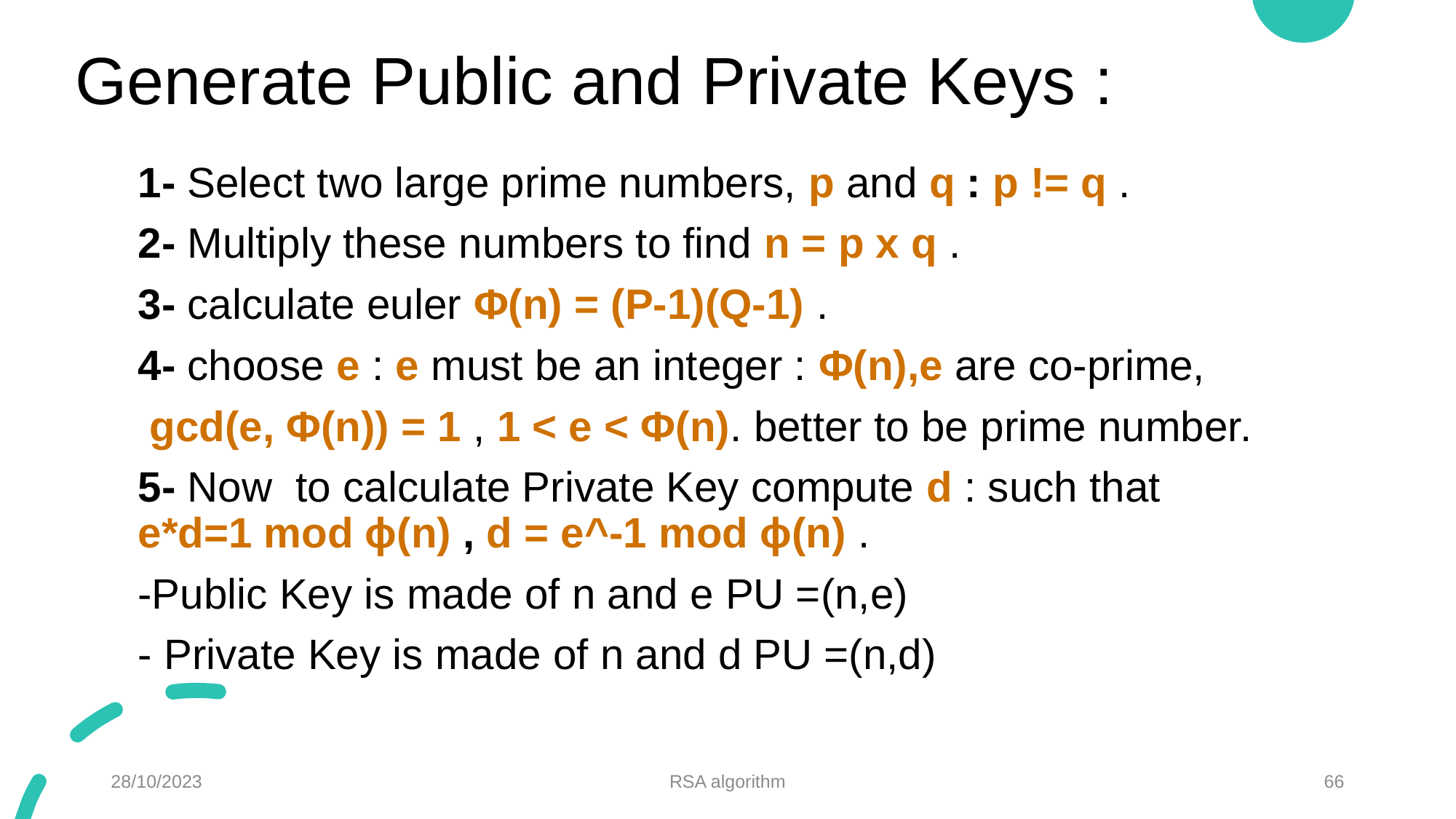

# Generate Public and Private Keys :
1- Select two large prime numbers, p and q : p != q .
2- Multiply these numbers to find n = p x q .
3- calculate euler Φ(n) = (P-1)(Q-1) .
4- choose e : e must be an integer : Φ(n),e are co-prime,
 gcd(e, Φ(n)) = 1 , 1 < e < Φ(n). better to be prime number.
5- Now  to calculate Private Key compute d : such that    e*d=1 mod ϕ(n) , d = e^-1 mod ϕ(n) .
-Public Key is made of n and e PU =(n,e)
- Private Key is made of n and d PU =(n,d)

28/10/2023
RSA algorithm
66